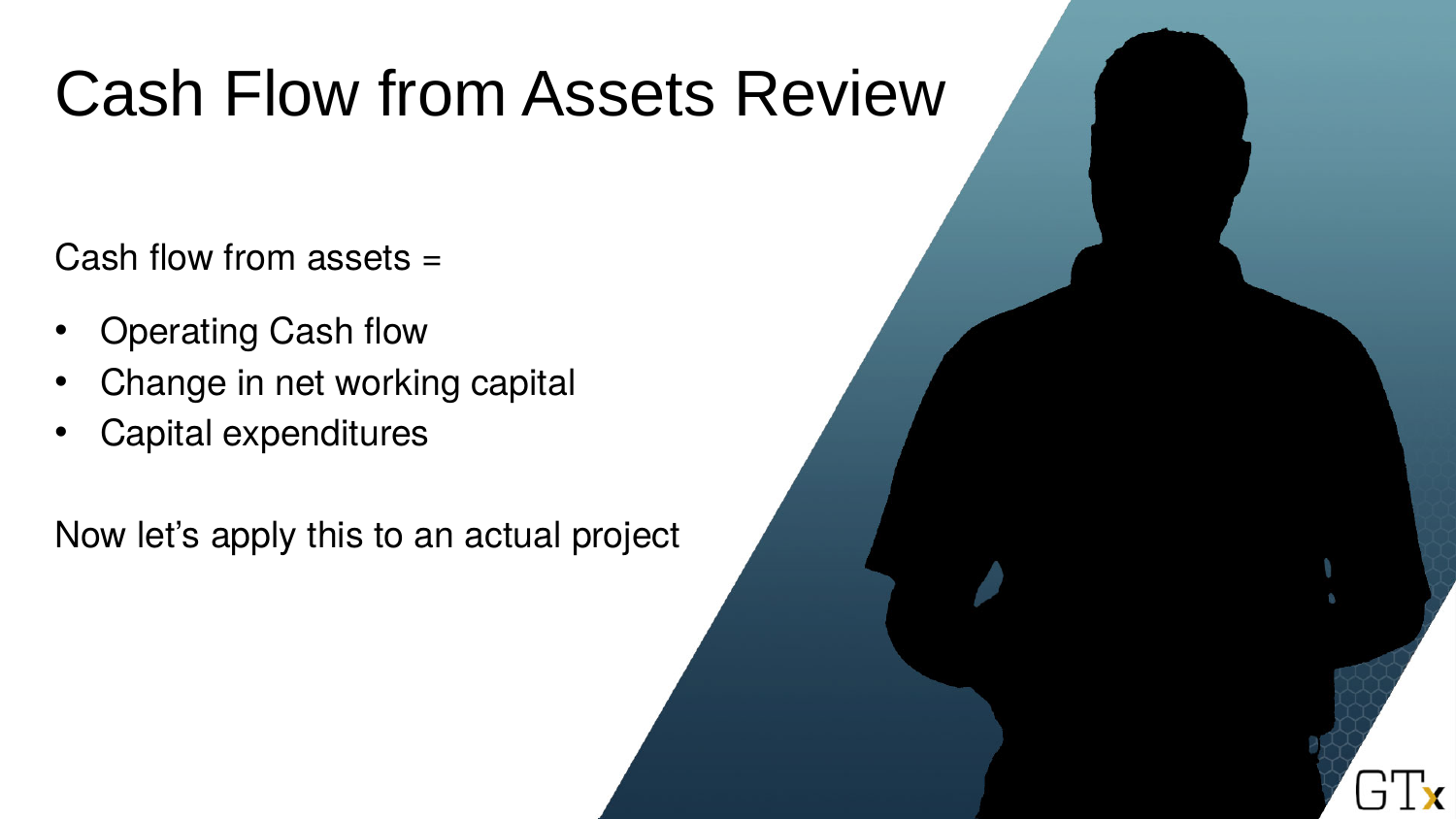

# Cash Flow from Assets Review
Cash flow from assets =

Operating Cash flow
Change in net working capital
Capital expenditures

Now let’s apply this to an actual project